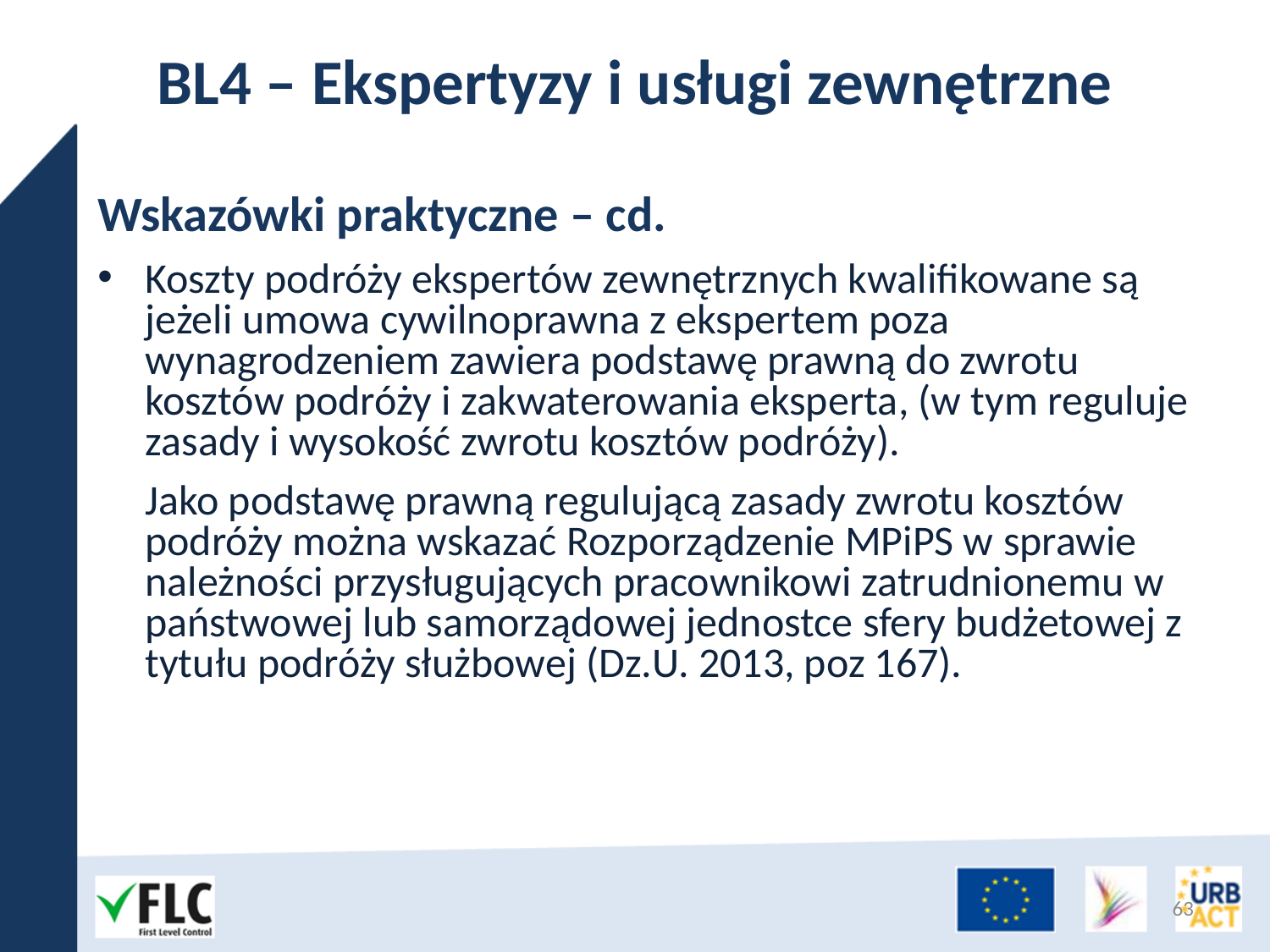

# BL4 – Ekspertyzy i usługi zewnętrzne
Wskazówki praktyczne – cd.
Koszty podróży ekspertów zewnętrznych kwalifikowane są jeżeli umowa cywilnoprawna z ekspertem poza wynagrodzeniem zawiera podstawę prawną do zwrotu kosztów podróży i zakwaterowania eksperta, (w tym reguluje zasady i wysokość zwrotu kosztów podróży).
Jako podstawę prawną regulującą zasady zwrotu kosztów podróży można wskazać Rozporządzenie MPiPS w sprawie należności przysługujących pracownikowi zatrudnionemu w państwowej lub samorządowej jednostce sfery budżetowej z tytułu podróży służbowej (Dz.U. 2013, poz 167).

63